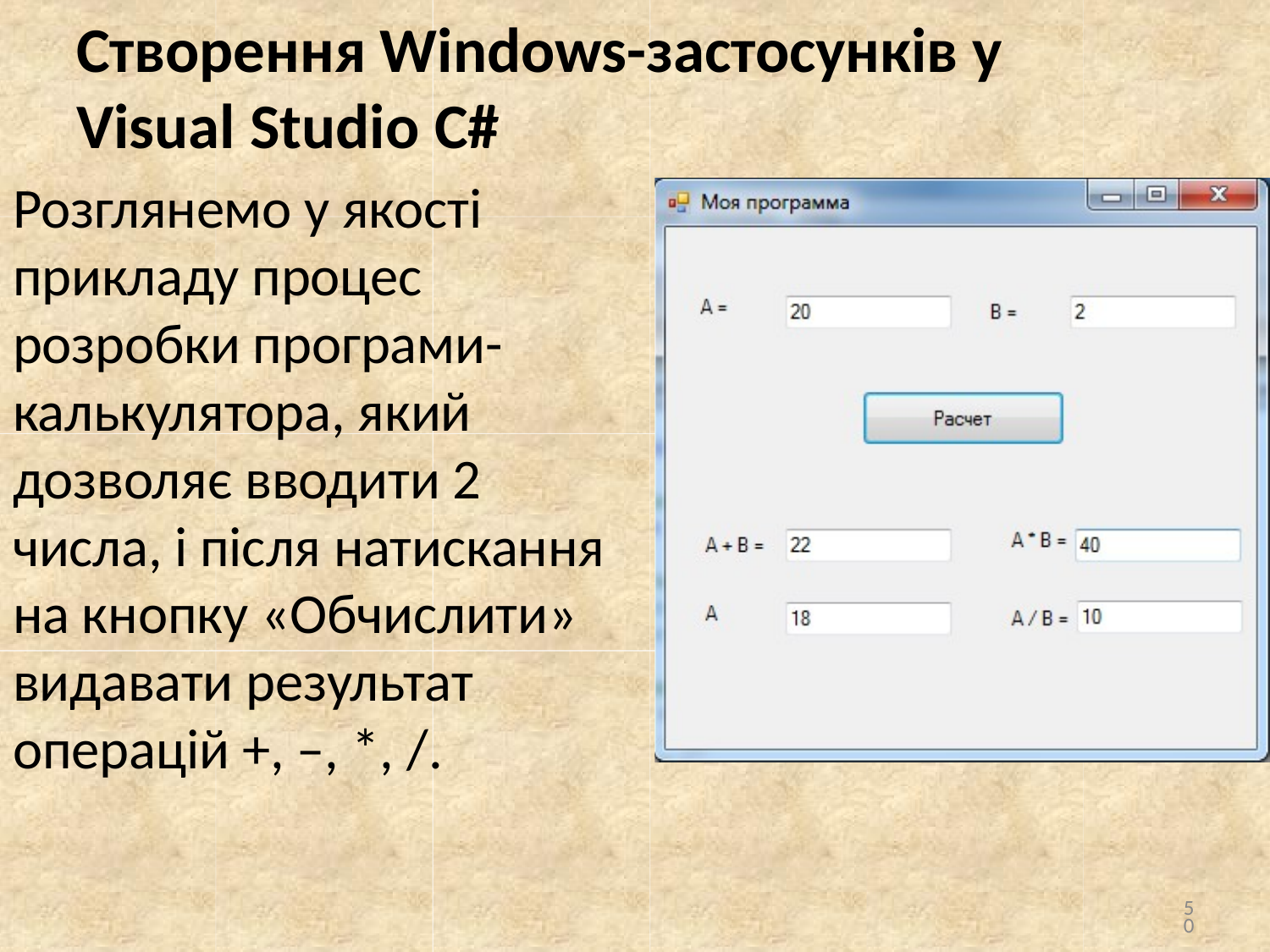

# Створення Windows-застосунків у
Visual Studio C#
Розглянемо у якості прикладу процес розробки програми-калькулятора, який дозволяє вводити 2 числа, і після натискання на кнопку «Обчислити» видавати результат операцій +, –, *, /.

50